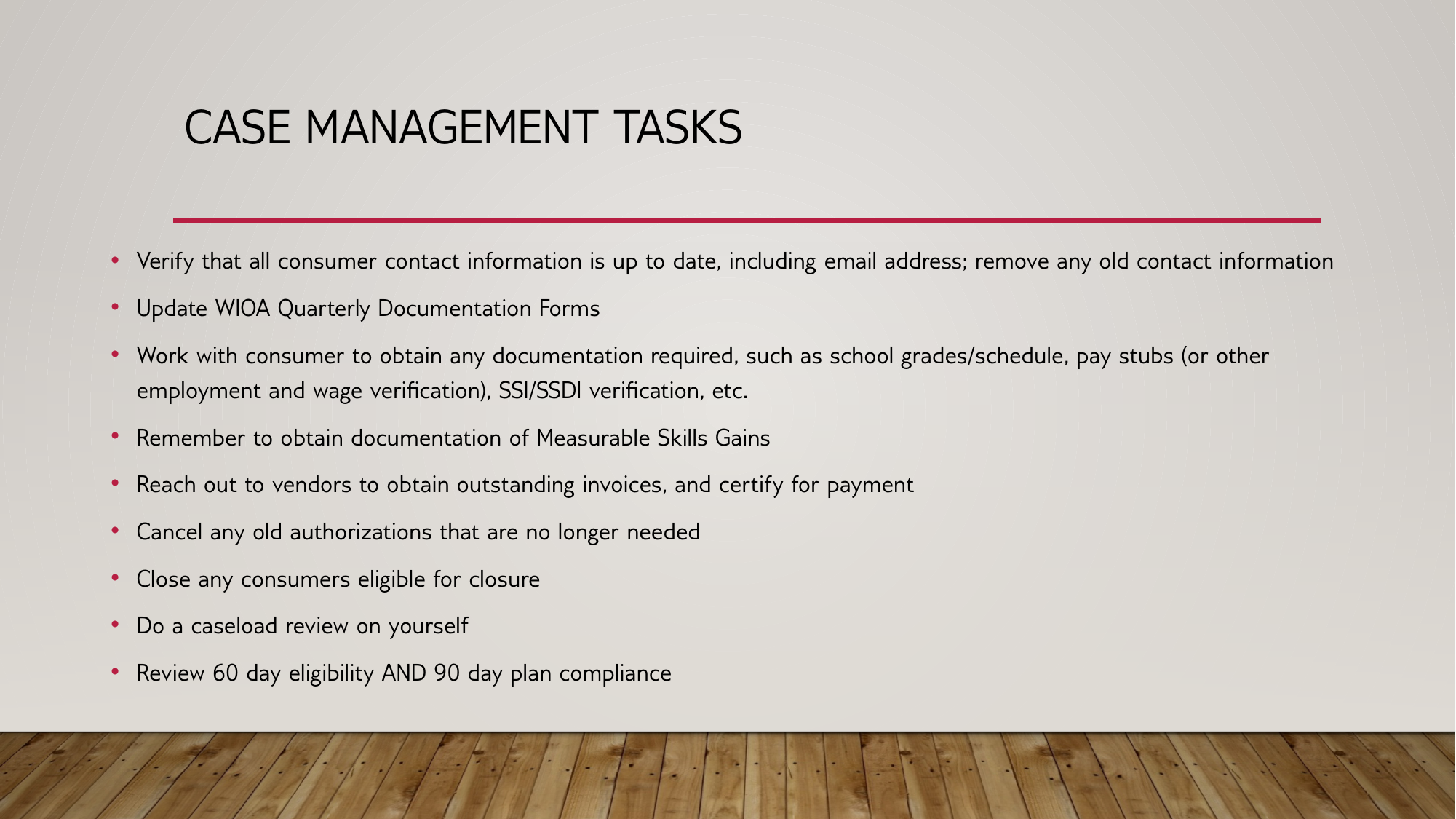

# Case Management Tasks
Verify that all consumer contact information is up to date, including email address; remove any old contact information
Update WIOA Quarterly Documentation Forms
Work with consumer to obtain any documentation required, such as school grades/schedule, pay stubs (or other employment and wage verification), SSI/SSDI verification, etc.
Remember to obtain documentation of Measurable Skills Gains
Reach out to vendors to obtain outstanding invoices, and certify for payment
Cancel any old authorizations that are no longer needed
Close any consumers eligible for closure
Do a caseload review on yourself
Review 60 day eligibility AND 90 day plan compliance